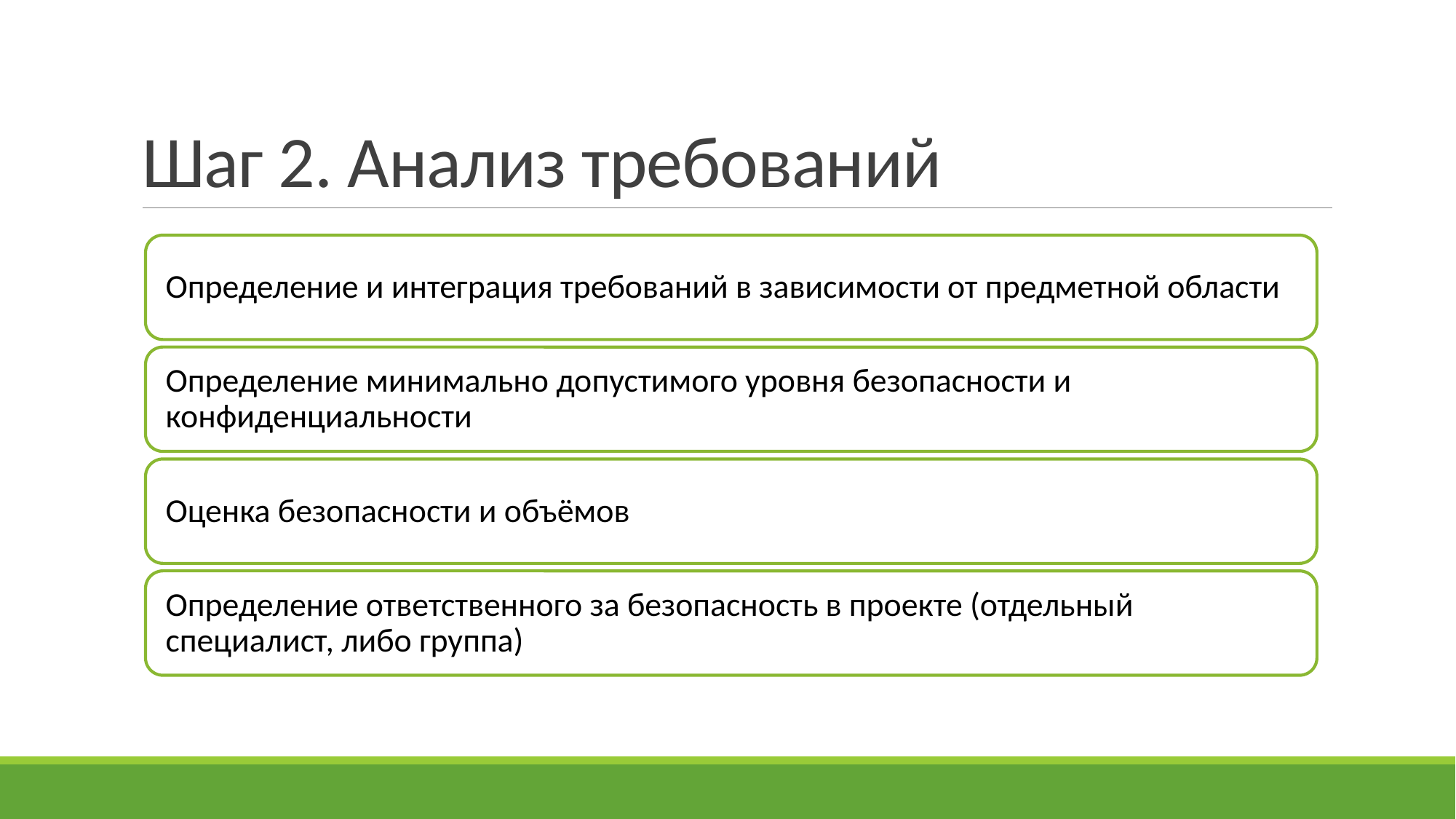

# Шаг 2. Анализ требований
Определение и интеграция требований в зависимости от предметной области
Определение минимально допустимого уровня безопасности и конфиденциальности
Оценка безопасности и объёмов
Определение ответственного за безопасность в проекте (отдельный специалист, либо группа)